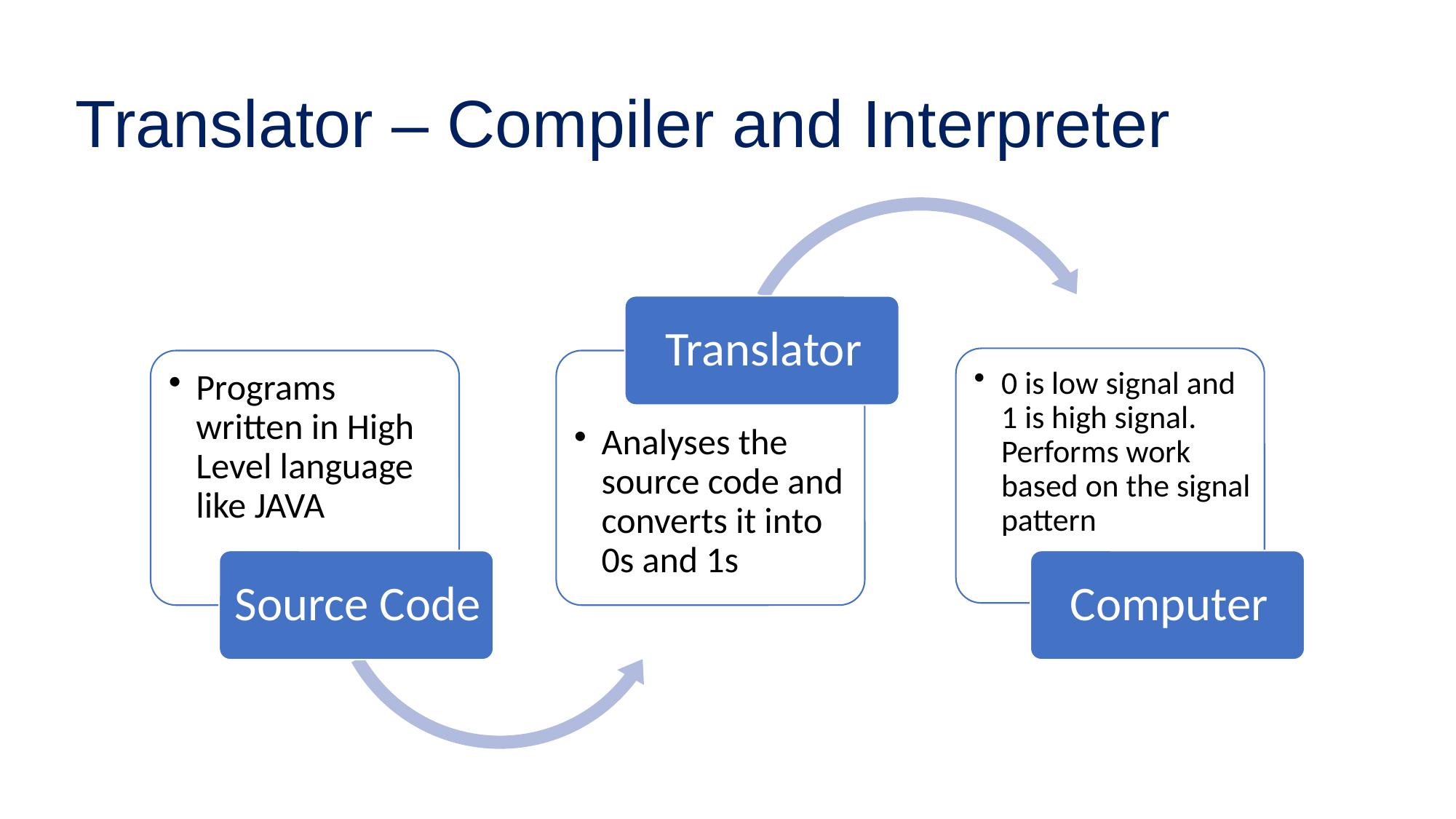

# Translator – Compiler and Interpreter
Programs written in High Level language like JAVA
Source Code
Analyses the source code and converts it into 0s and 1s
Translator
0 is low signal and 1 is high signal. Performs work based on the signal pattern
Computer